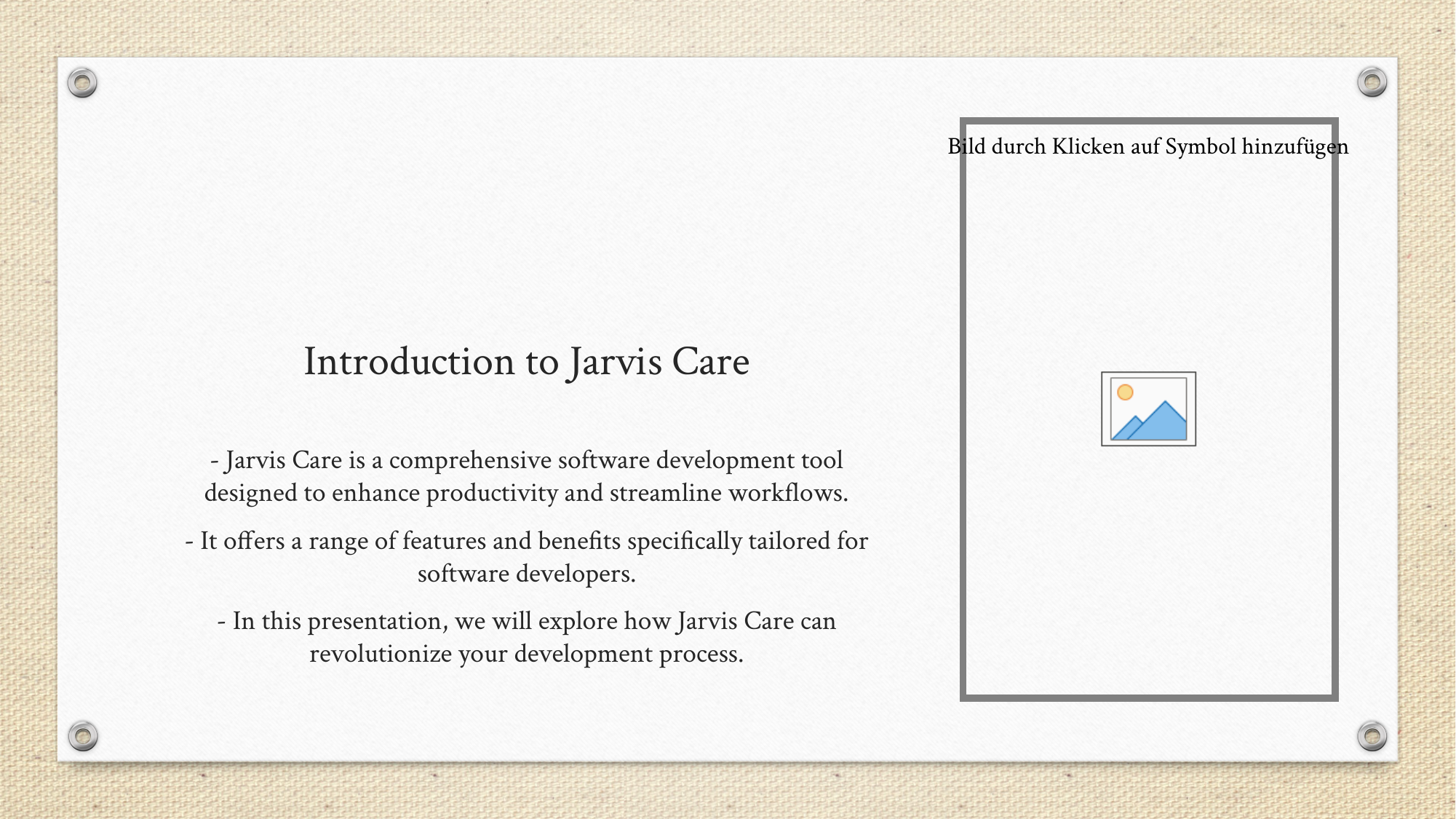

# Introduction to Jarvis Care

- Jarvis Care is a comprehensive software development tool designed to enhance productivity and streamline workflows.
- It offers a range of features and benefits specifically tailored for software developers.
- In this presentation, we will explore how Jarvis Care can revolutionize your development process.